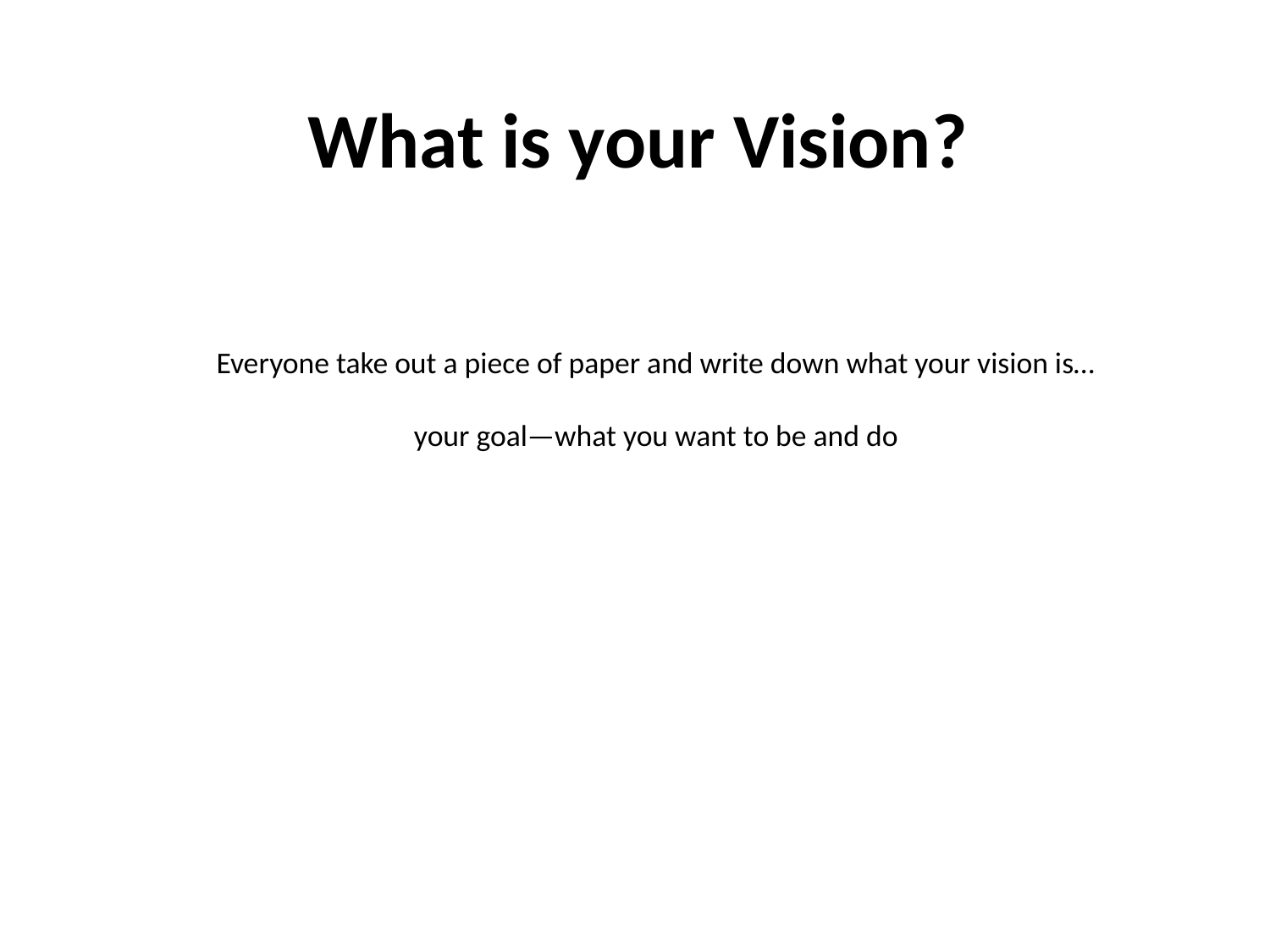

What is your Vision?
# Everyone take out a piece of paper and write down what your vision is… your goal—what you want to be and do